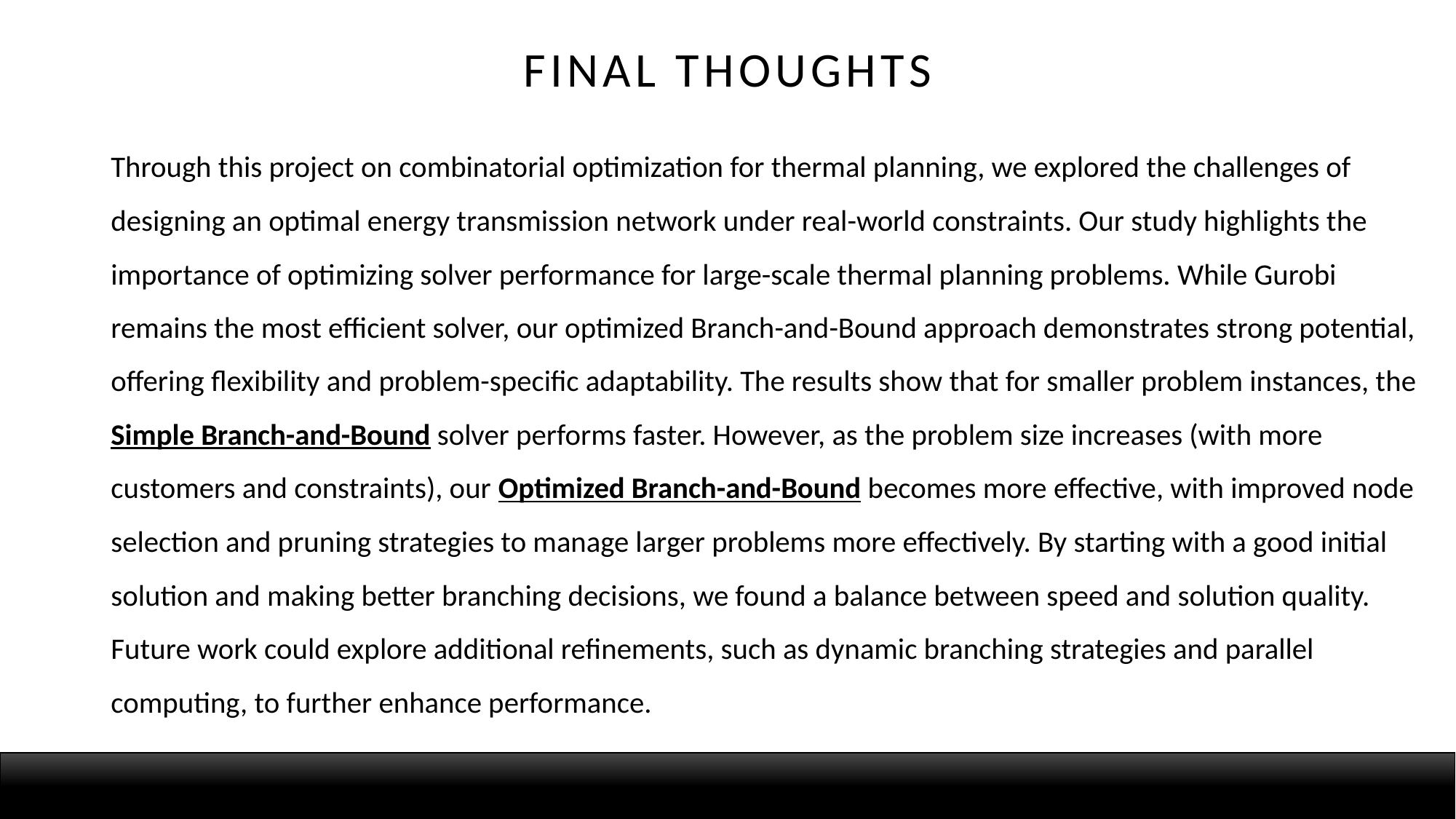

# FINAL thoughts
Through this project on combinatorial optimization for thermal planning, we explored the challenges of designing an optimal energy transmission network under real-world constraints. Our study highlights the importance of optimizing solver performance for large-scale thermal planning problems. While Gurobi remains the most efficient solver, our optimized Branch-and-Bound approach demonstrates strong potential, offering flexibility and problem-specific adaptability. The results show that for smaller problem instances, the Simple Branch-and-Bound solver performs faster. However, as the problem size increases (with more customers and constraints), our Optimized Branch-and-Bound becomes more effective, with improved node selection and pruning strategies to manage larger problems more effectively. By starting with a good initial solution and making better branching decisions, we found a balance between speed and solution quality. Future work could explore additional refinements, such as dynamic branching strategies and parallel computing, to further enhance performance.